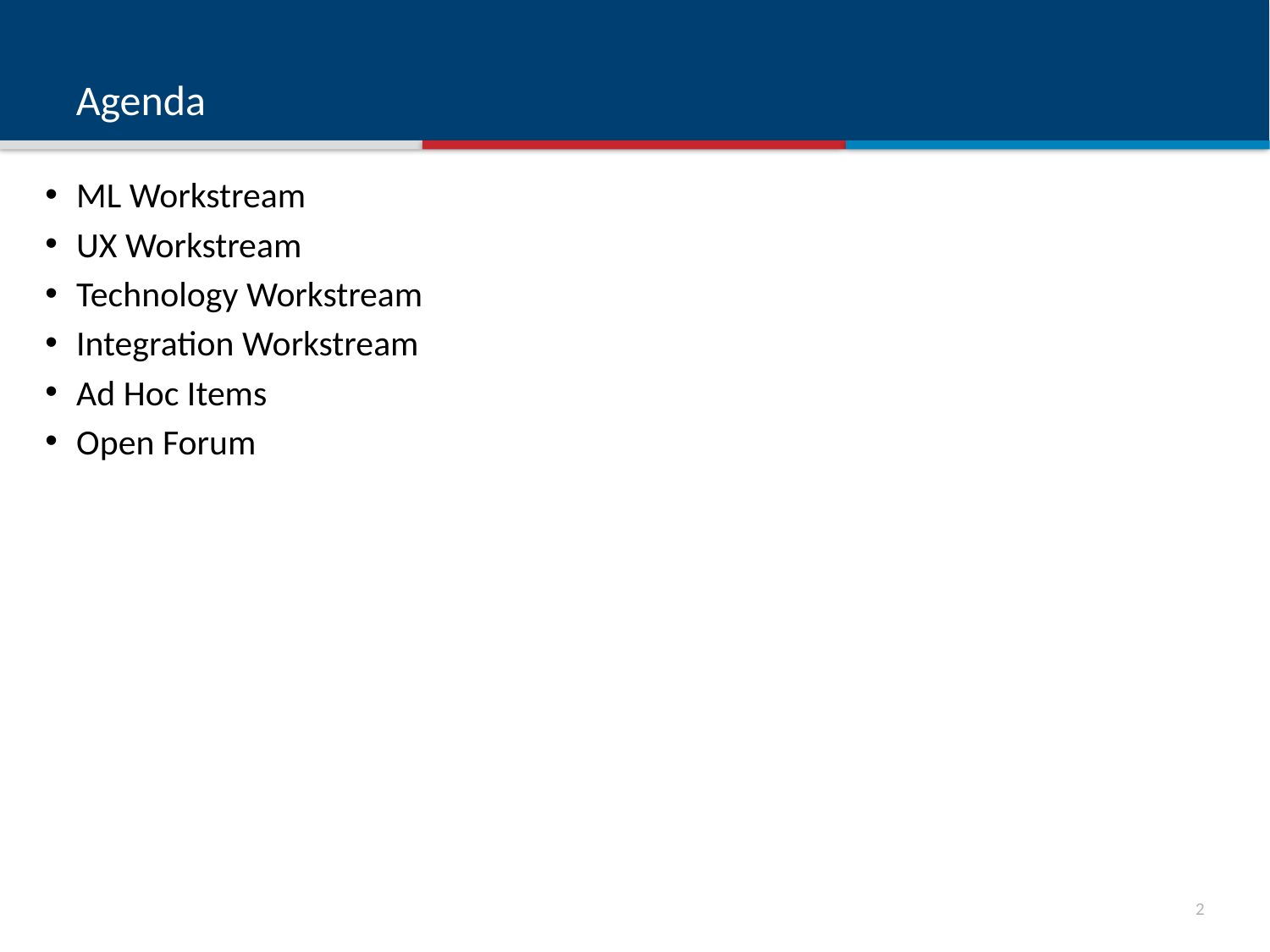

# Agenda
ML Workstream
UX Workstream
Technology Workstream
Integration Workstream
Ad Hoc Items
Open Forum

2